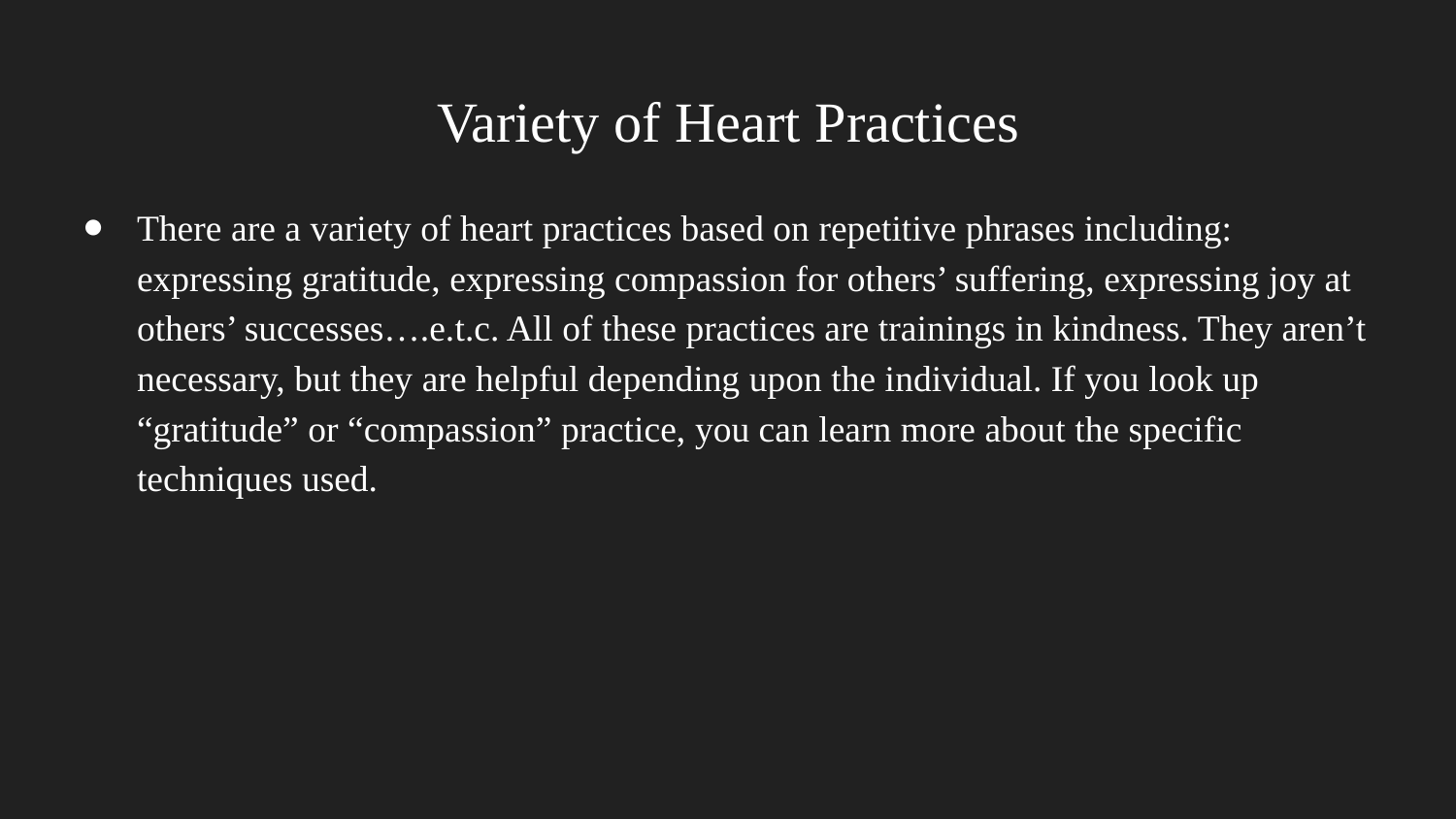

# Variety of Heart Practices
There are a variety of heart practices based on repetitive phrases including: expressing gratitude, expressing compassion for others’ suffering, expressing joy at others’ successes….e.t.c. All of these practices are trainings in kindness. They aren’t necessary, but they are helpful depending upon the individual. If you look up “gratitude” or “compassion” practice, you can learn more about the specific techniques used.